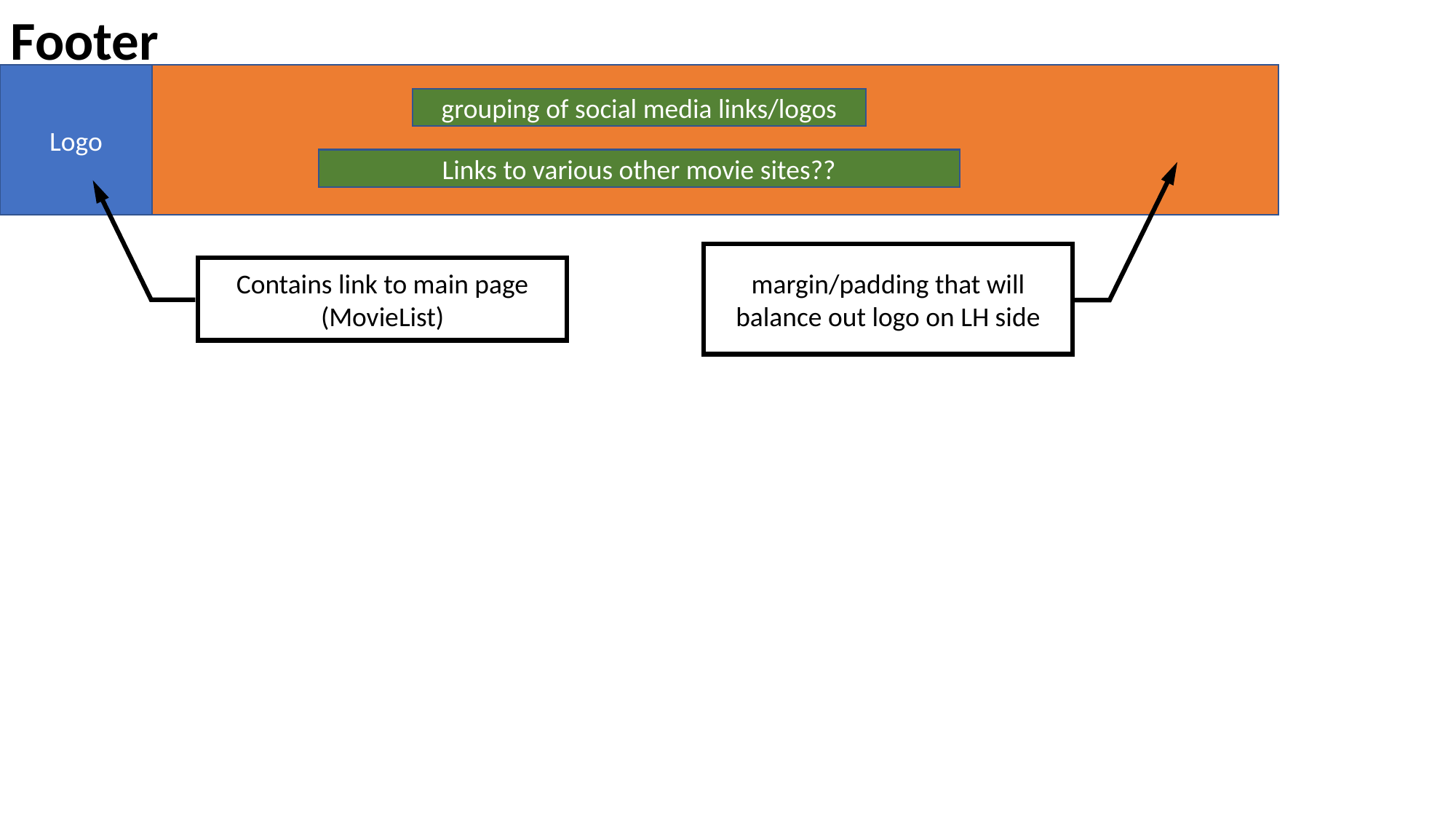

Footer

Logo

grouping of social media links/logos
Links to various other movie sites??
margin/padding that will balance out logo on LH side
Contains link to main page (MovieList)